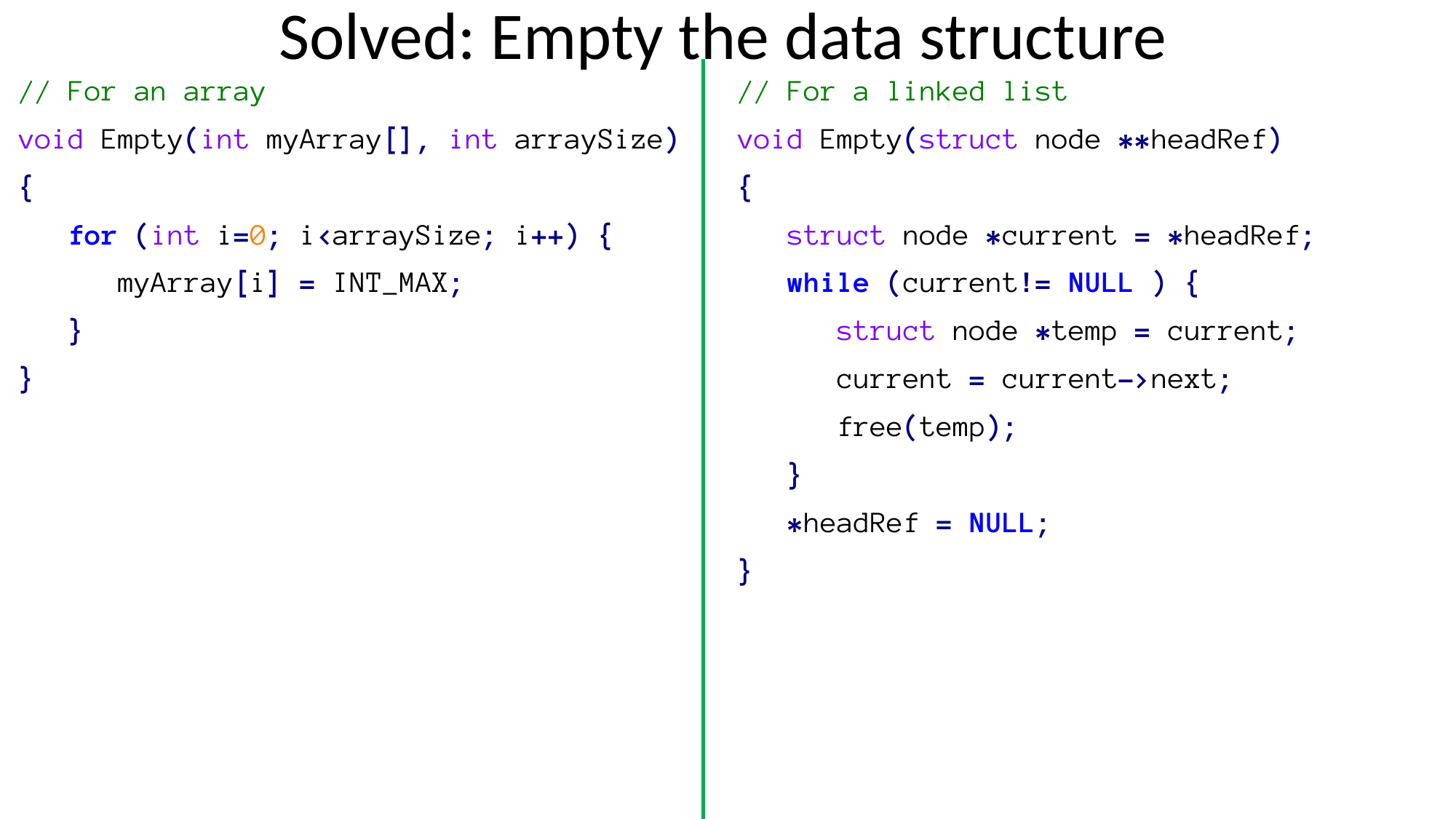

# Solved: Empty the data structure
// For an array
void Empty(int myArray[], int arraySize)
{
   for (int i=0; i<arraySize; i++) {
      myArray[i] = INT_MAX;
   }
}
// For a linked list
void Empty(struct node **headRef)
{
   struct node *current = *headRef;
   while (current!= NULL ) {
      struct node *temp = current;
      current = current->next;
      free(temp);
   }
   *headRef = NULL;
}